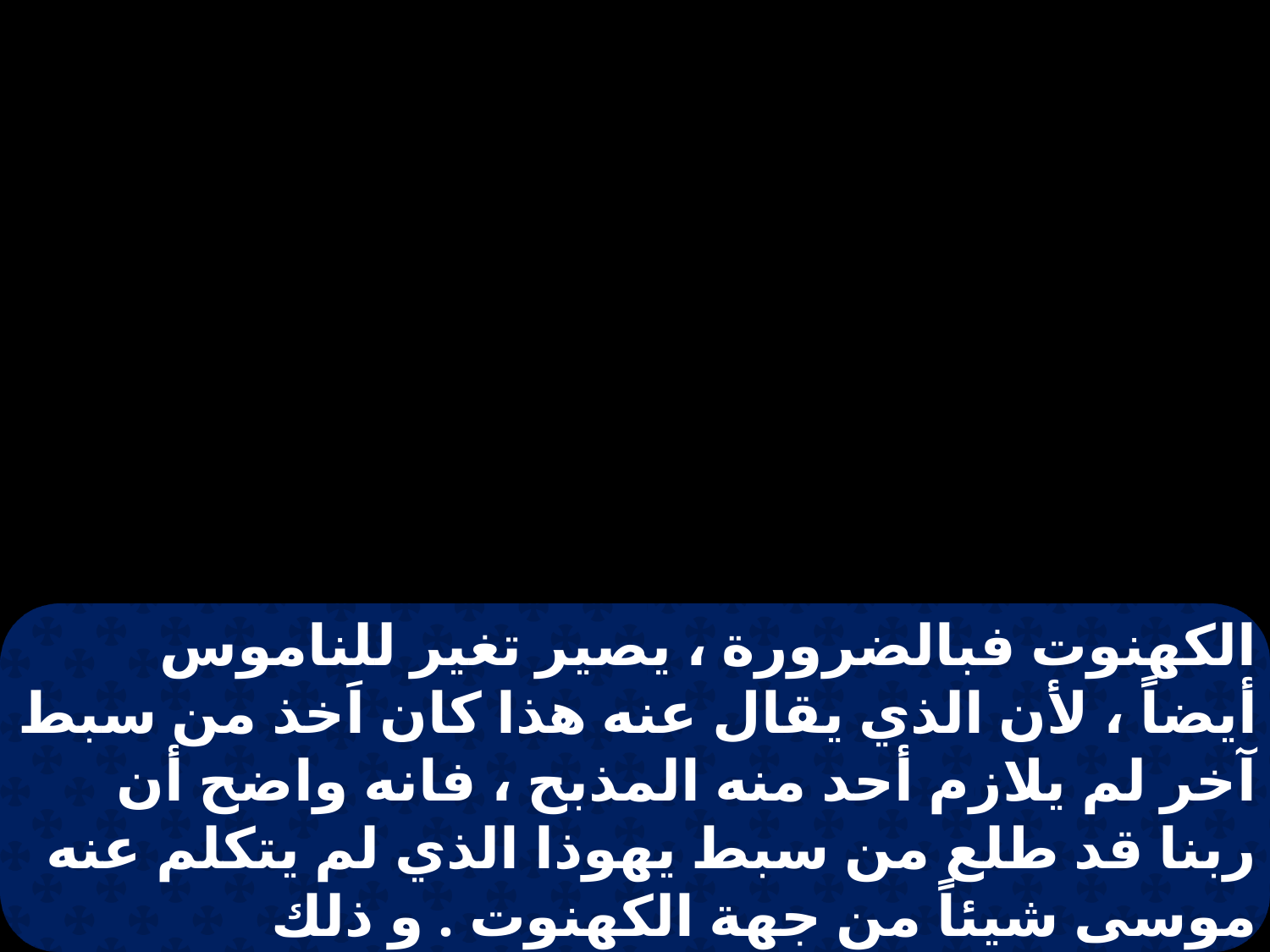

الكهنوت فبالضرورة ، يصير تغير للناموس أيضاً ، لأن الذي يقال عنه هذا كان اَخذ من سبط آخر لم يلازم أحد منه المذبح ، فانه واضح أن ربنا قد طلع من سبط يهوذا الذي لم يتكلم عنه موسى شيئاً من جهة الكهنوت . و ذلك